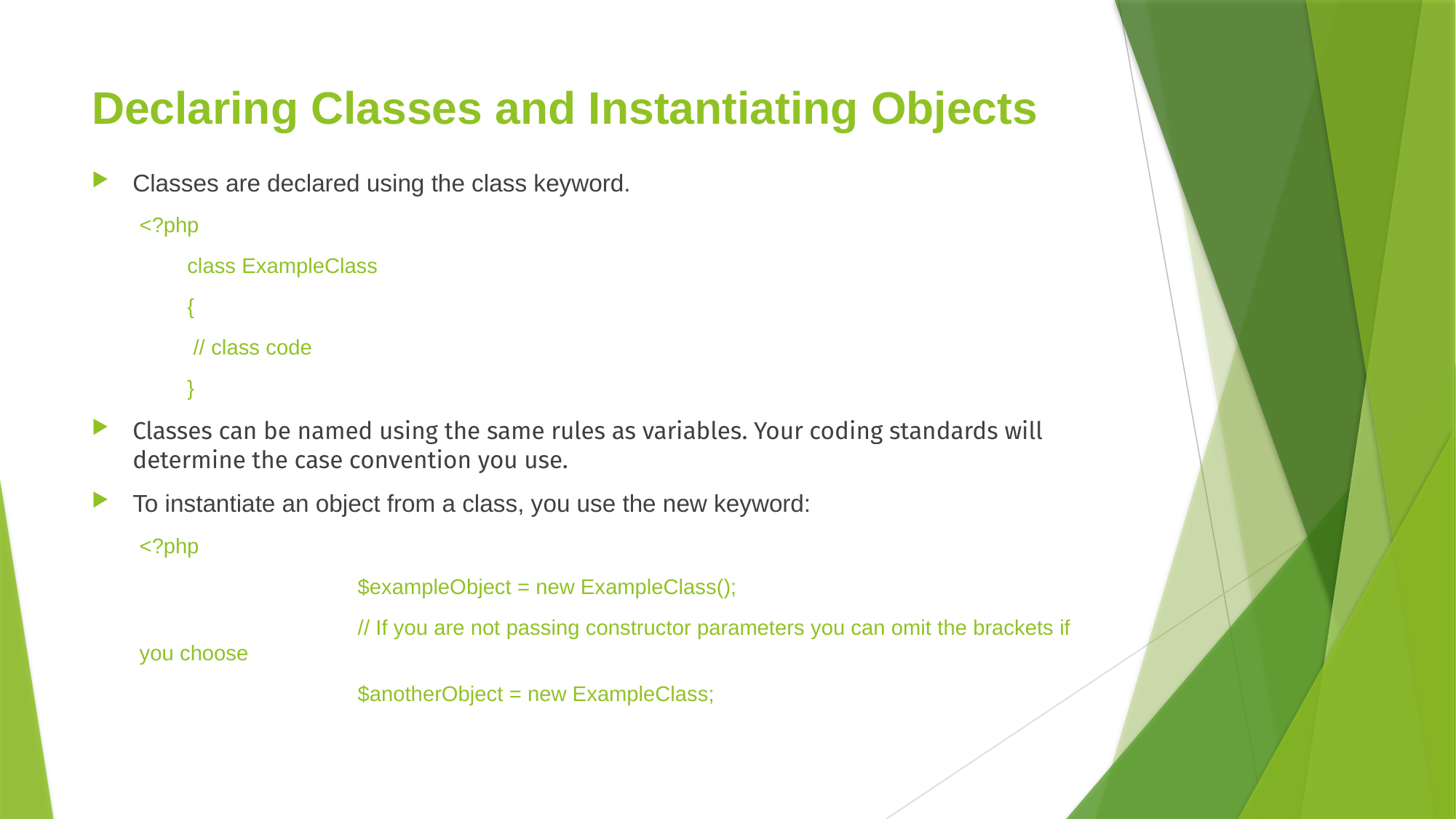

# Declaring Classes and Instantiating Objects
Classes are declared using the class keyword.
<?php
class ExampleClass
{
 // class code
}
Classes can be named using the same rules as variables. Your coding standards will determine the case convention you use.
To instantiate an object from a class, you use the new keyword:
<?php
		$exampleObject = new ExampleClass();
		// If you are not passing constructor parameters you can omit the brackets if you choose
		$anotherObject = new ExampleClass;